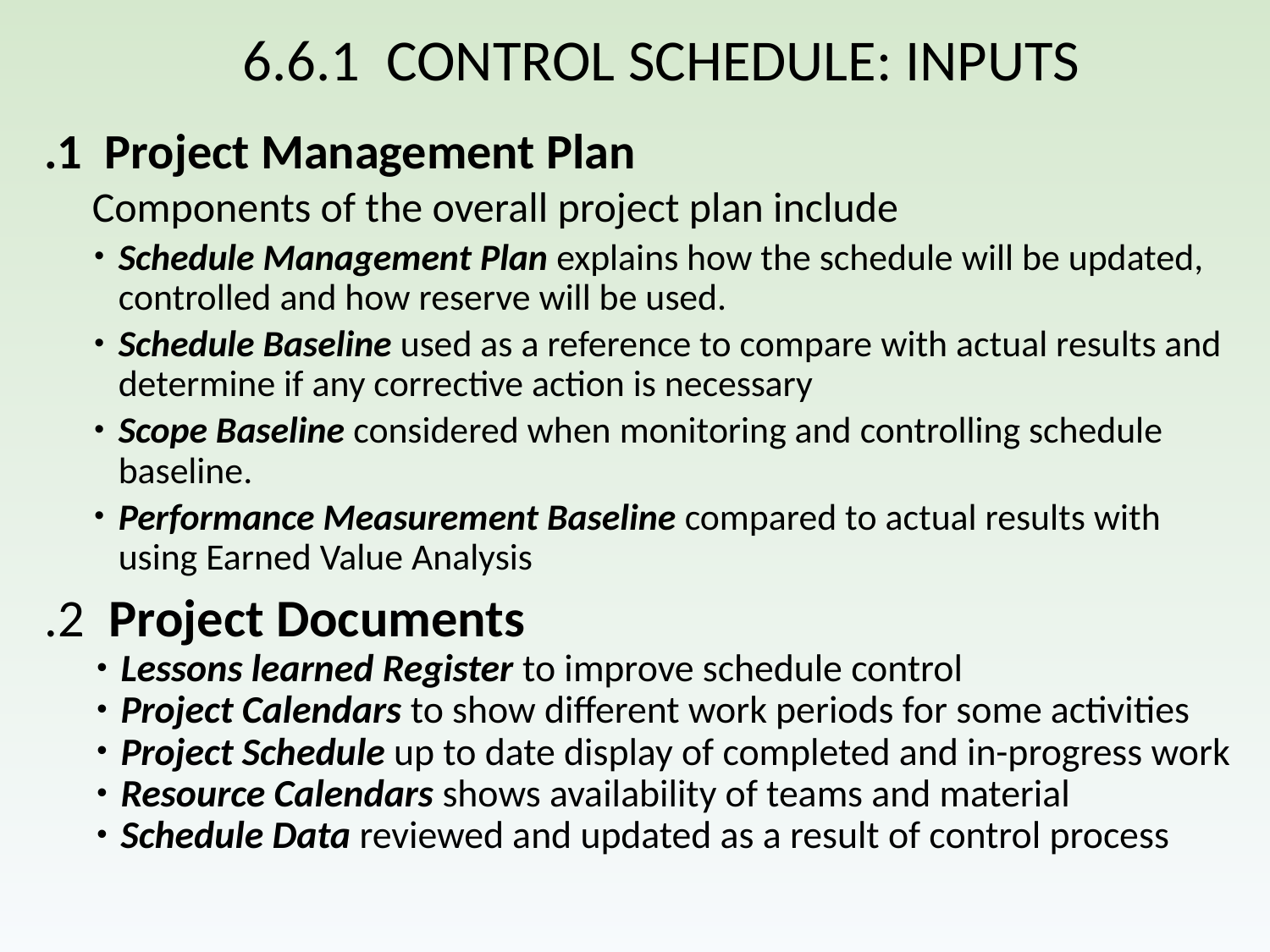

# 6.6.1  CONTROL SCHEDULE: INPUTS
.1  Project Management Plan
Components of the overall project plan include
Schedule Management Plan explains how the schedule will be updated, controlled and how reserve will be used.
Schedule Baseline used as a reference to compare with actual results and determine if any corrective action is necessary
Scope Baseline considered when monitoring and controlling schedule baseline.
Performance Measurement Baseline compared to actual results with using Earned Value Analysis
.2  Project Documents
Lessons learned Register to improve schedule control
Project Calendars to show different work periods for some activities
Project Schedule up to date display of completed and in-progress work
Resource Calendars shows availability of teams and material
Schedule Data reviewed and updated as a result of control process